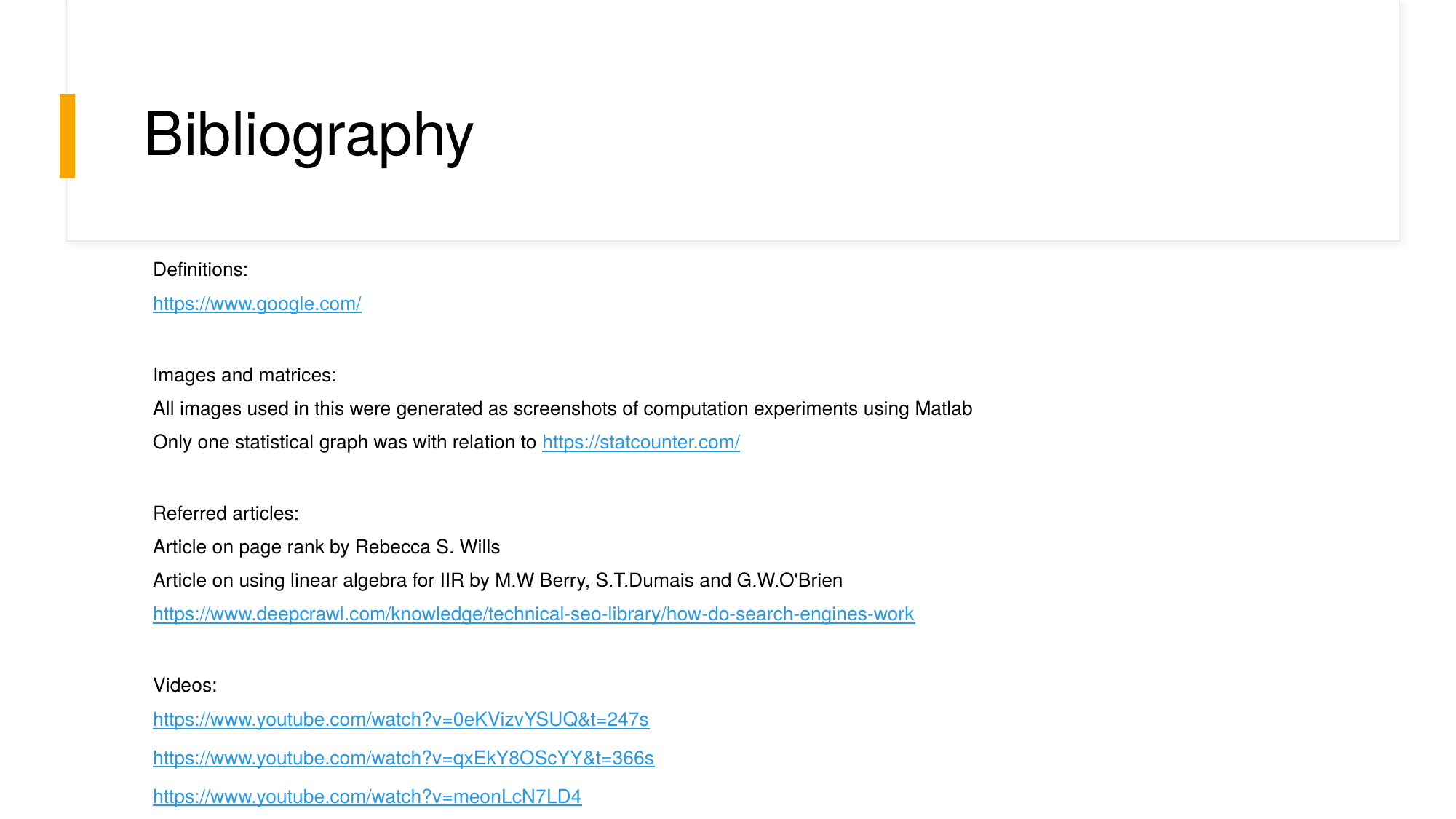

# Bibliography
Definitions:
https://www.google.com/

Images and matrices:
All images used in this were generated as screenshots of computation experiments using Matlab
Only one statistical graph was with relation to https://statcounter.com/

Referred articles:
Article on page rank by Rebecca S. Wills
Article on using linear algebra for IIR by M.W Berry, S.T.Dumais and G.W.O'Brien
https://www.deepcrawl.com/knowledge/technical-seo-library/how-do-search-engines-work

Videos:
https://www.youtube.com/watch?v=0eKVizvYSUQ&t=247s
https://www.youtube.com/watch?v=qxEkY8OScYY&t=366s
https://www.youtube.com/watch?v=meonLcN7LD4